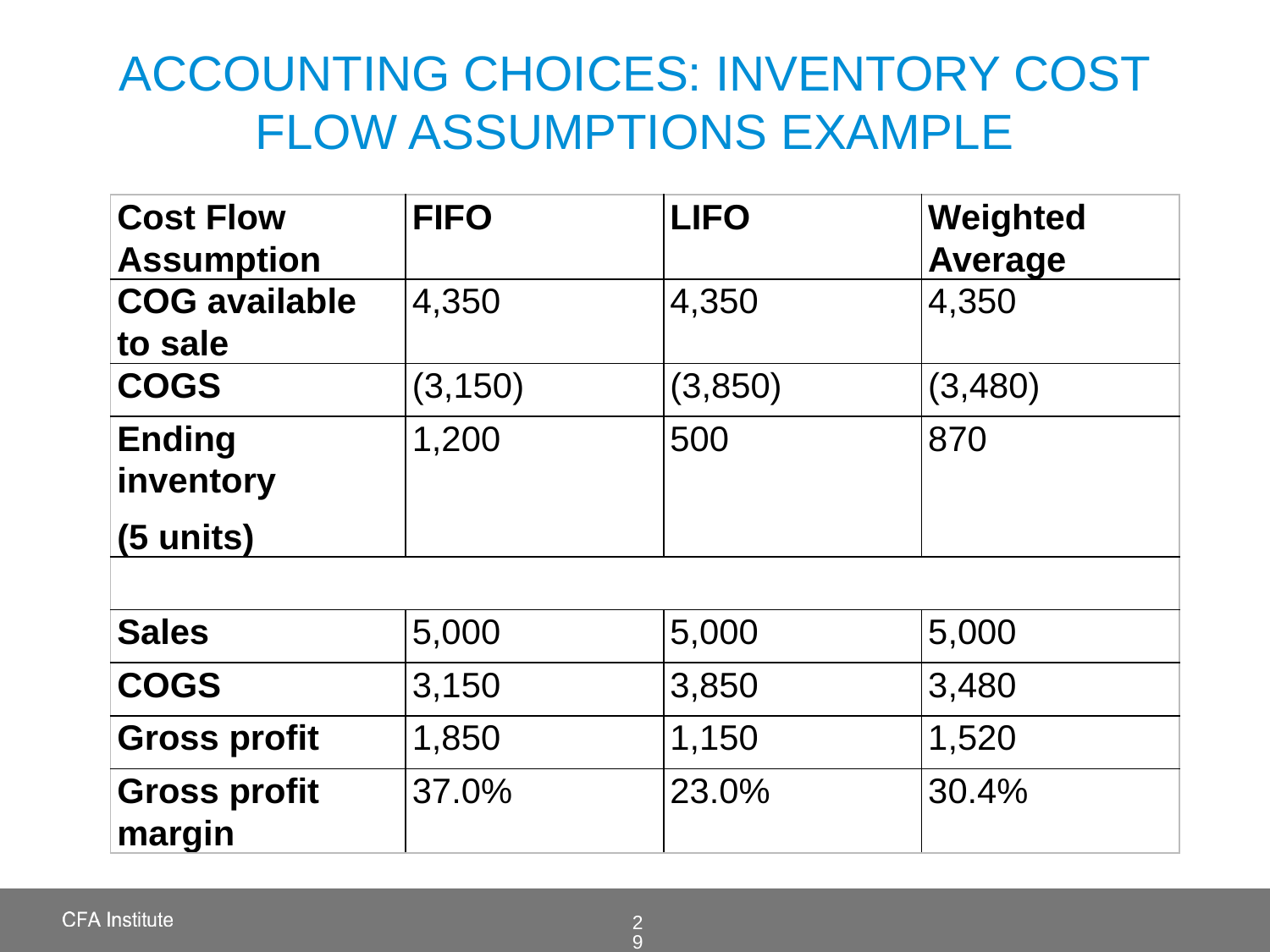

# Accounting Choices: Inventory cost flow assumptions Example
| Cost Flow Assumption | FIFO | LIFO | Weighted Average |
| --- | --- | --- | --- |
| COG available to sale | 4,350 | 4,350 | 4,350 |
| COGS | (3,150) | (3,850) | (3,480) |
| Ending inventory (5 units) | 1,200 | 500 | 870 |
|  |  |  |  |
| Sales | 5,000 | 5,000 | 5,000 |
| COGS | 3,150 | 3,850 | 3,480 |
| Gross profit | 1,850 | 1,150 | 1,520 |
| Gross profit margin | 37.0% | 23.0% | 30.4% |
29